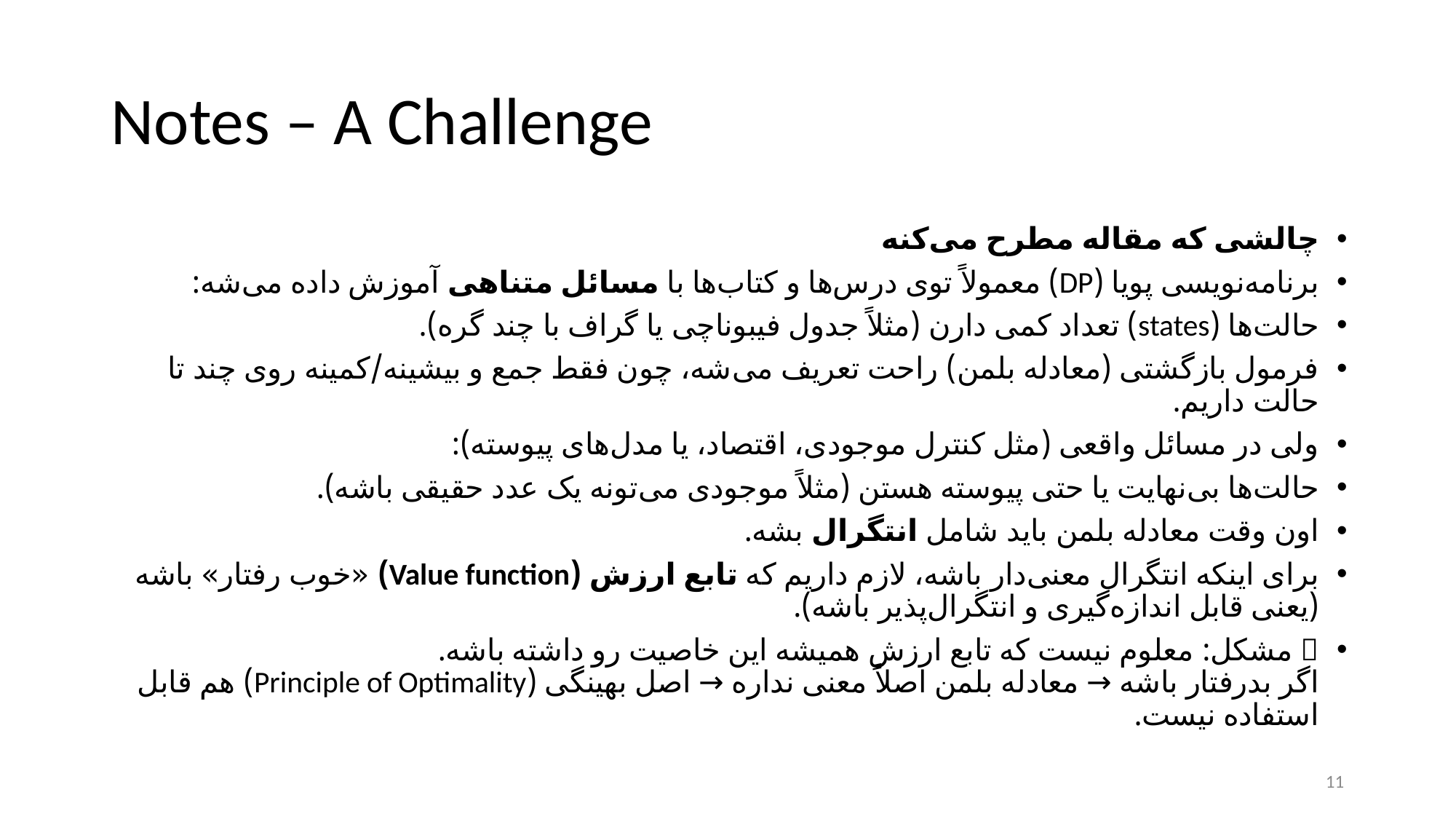

# Notes – A Challenge
چالشی که مقاله مطرح می‌کنه
برنامه‌نویسی پویا (DP) معمولاً توی درس‌ها و کتاب‌ها با مسائل متناهی آموزش داده می‌شه:
حالت‌ها (states) تعداد کمی دارن (مثلاً جدول فیبوناچی یا گراف با چند گره).
فرمول بازگشتی (معادله بلمن) راحت تعریف می‌شه، چون فقط جمع و بیشینه/کمینه روی چند تا حالت داریم.
ولی در مسائل واقعی (مثل کنترل موجودی، اقتصاد، یا مدل‌های پیوسته):
حالت‌ها بی‌نهایت یا حتی پیوسته هستن (مثلاً موجودی می‌تونه یک عدد حقیقی باشه).
اون وقت معادله بلمن باید شامل انتگرال بشه.
برای اینکه انتگرال معنی‌دار باشه، لازم داریم که تابع ارزش (Value function) «خوب رفتار» باشه (یعنی قابل اندازه‌گیری و انتگرال‌پذیر باشه).
🔴 مشکل: معلوم نیست که تابع ارزش همیشه این خاصیت رو داشته باشه.
اگر بدرفتار باشه → معادله بلمن اصلاً معنی نداره → اصل بهینگی (Principle of Optimality) هم قابل استفاده نیست.

11